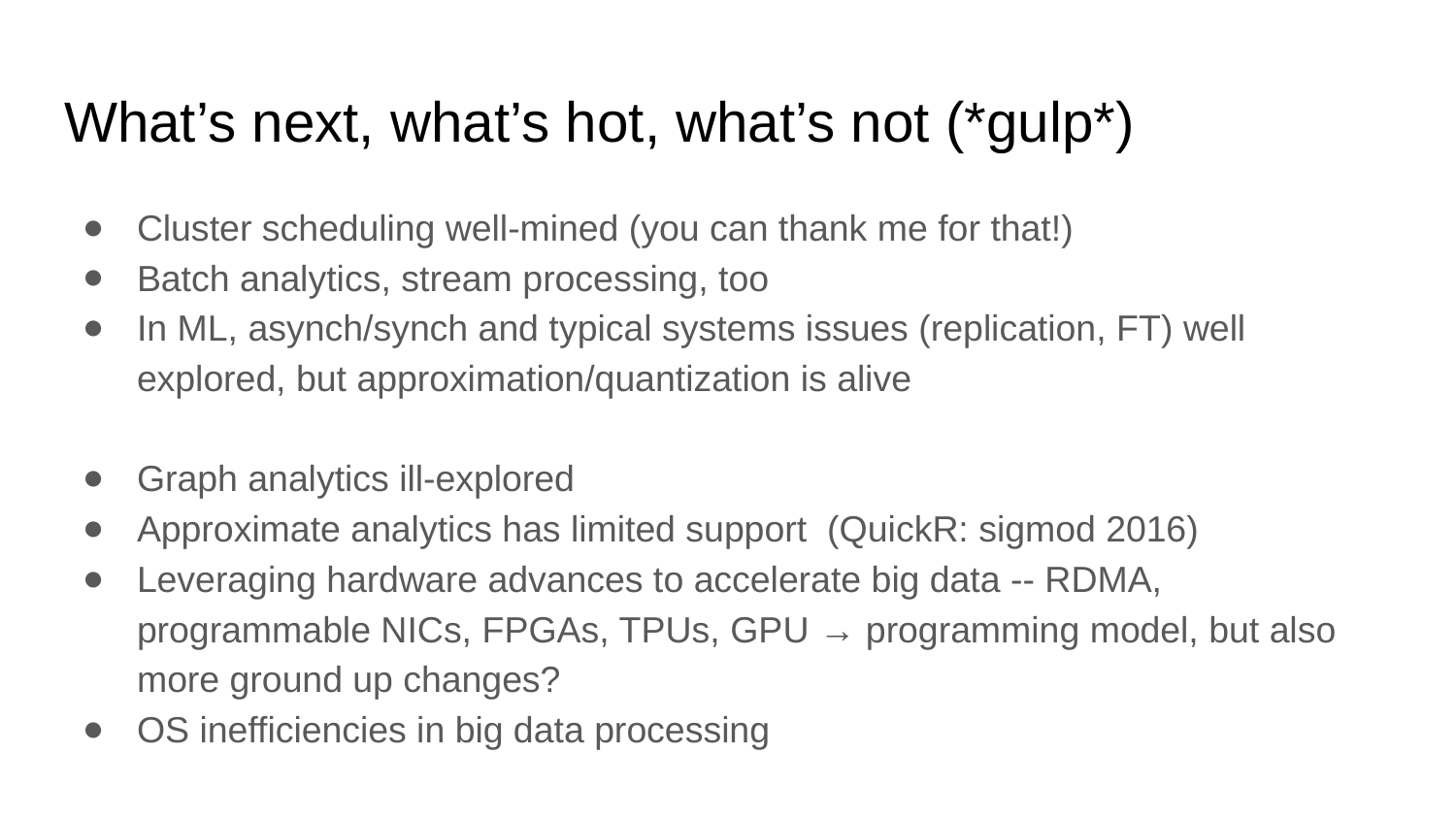

# What’s next, what’s hot, what’s not (*gulp*)
Cluster scheduling well-mined (you can thank me for that!)
Batch analytics, stream processing, too
In ML, asynch/synch and typical systems issues (replication, FT) well explored, but approximation/quantization is alive
Graph analytics ill-explored
Approximate analytics has limited support  (QuickR: sigmod 2016)
Leveraging hardware advances to accelerate big data -- RDMA, programmable NICs, FPGAs, TPUs, GPU → programming model, but also more ground up changes?
OS inefficiencies in big data processing